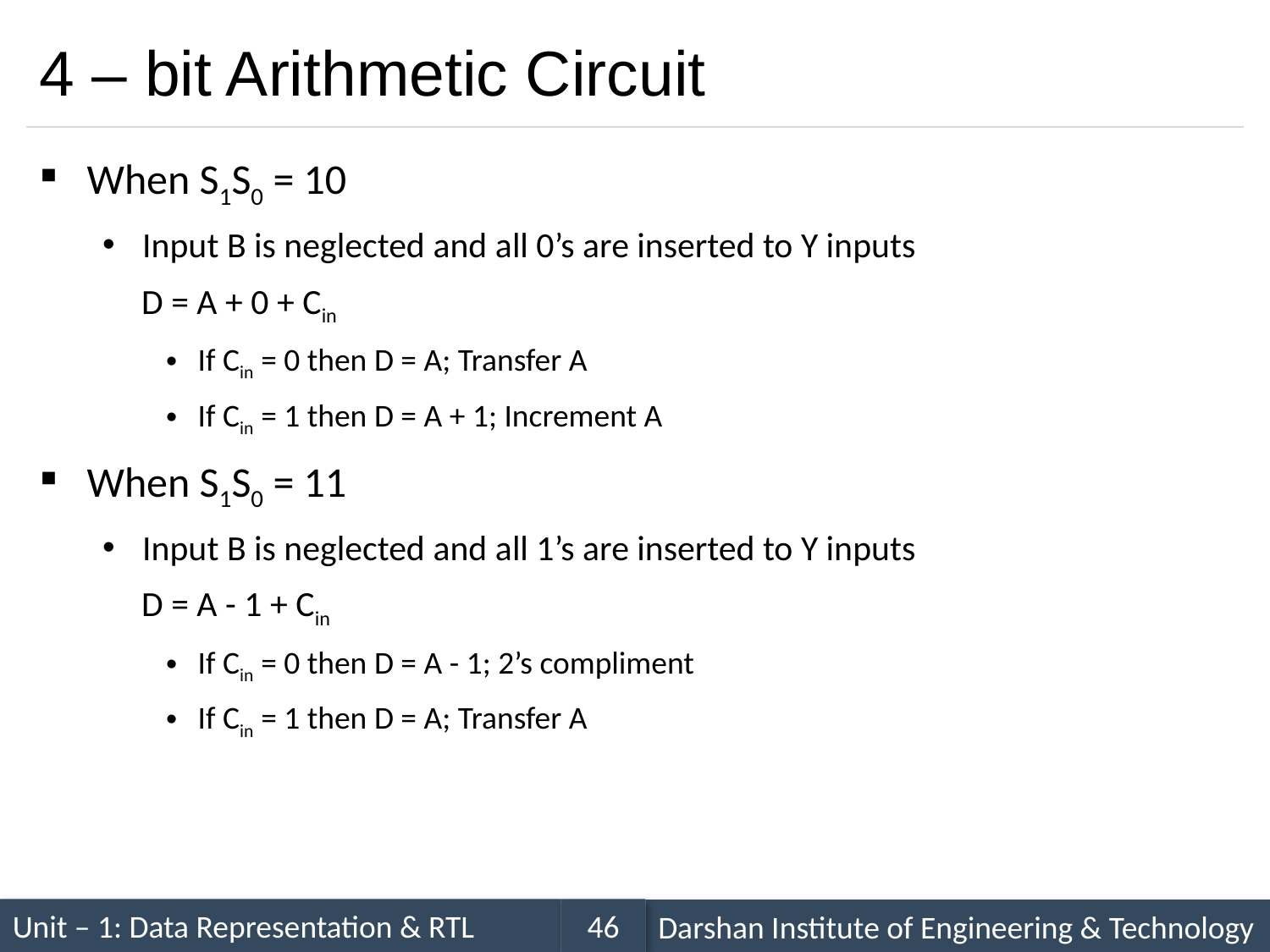

# 4 – bit Arithmetic Circuit
When S1S0 = 10
Input B is neglected and all 0’s are inserted to Y inputs
D = A + 0 + Cin
If Cin = 0 then D = A; Transfer A
If Cin = 1 then D = A + 1; Increment A
When S1S0 = 11
Input B is neglected and all 1’s are inserted to Y inputs
D = A - 1 + Cin
If Cin = 0 then D = A - 1; 2’s compliment
If Cin = 1 then D = A; Transfer A